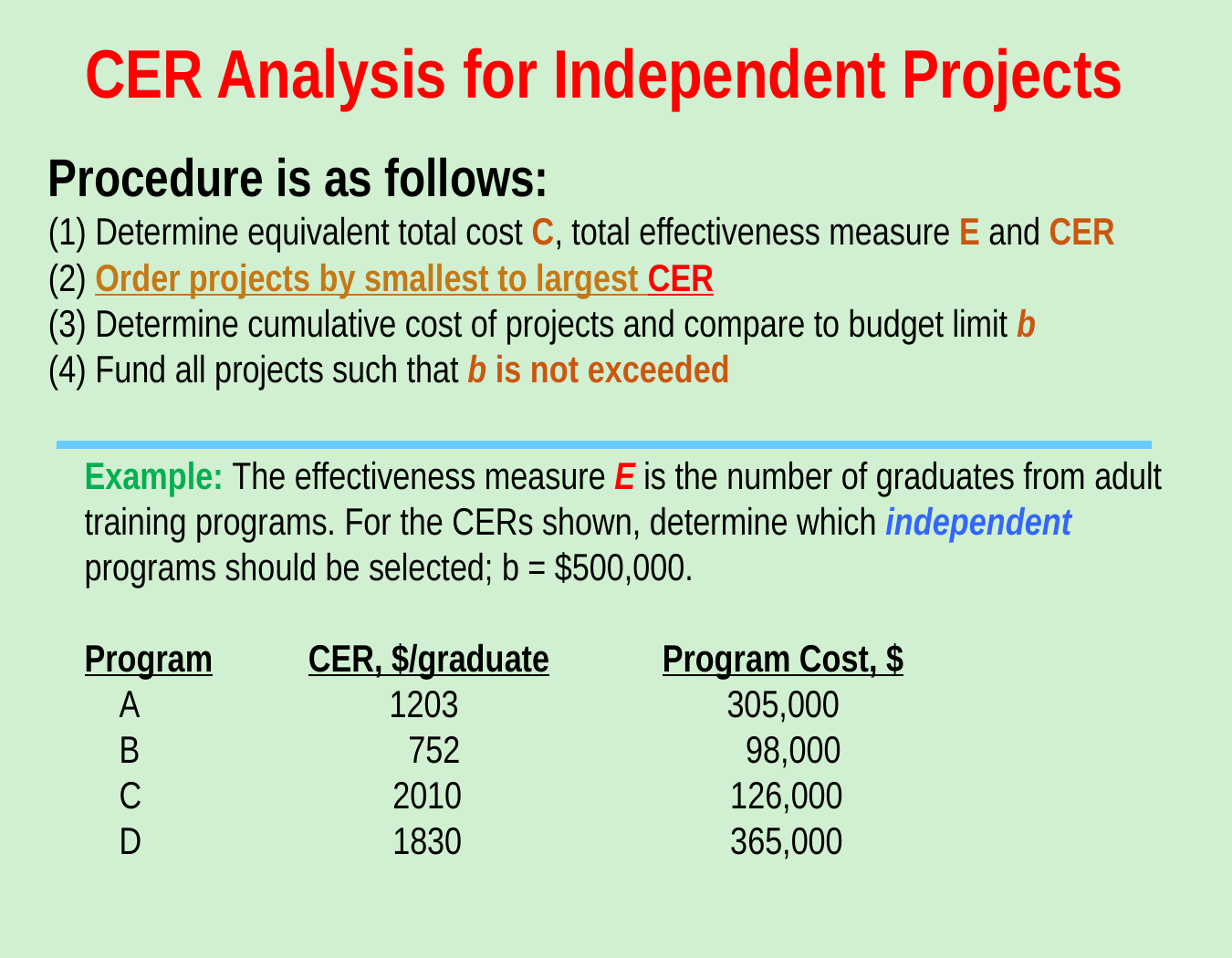

CER Analysis for Independent Projects
Procedure is as follows:
(1) Determine equivalent total cost C, total effectiveness measure E and CER
(2) Order projects by smallest to largest CER
(3) Determine cumulative cost of projects and compare to budget limit b
(4) Fund all projects such that b is not exceeded
Example: The effectiveness measure E is the number of graduates from adult training programs. For the CERs shown, determine which independent
programs should be selected; b = $500,000.

Program           CER, $/graduate             Program Cost, $
    A                             1203                               305,000
    B                               752                                 98,000
    C                             2010                               126,000
    D                             1830                               365,000